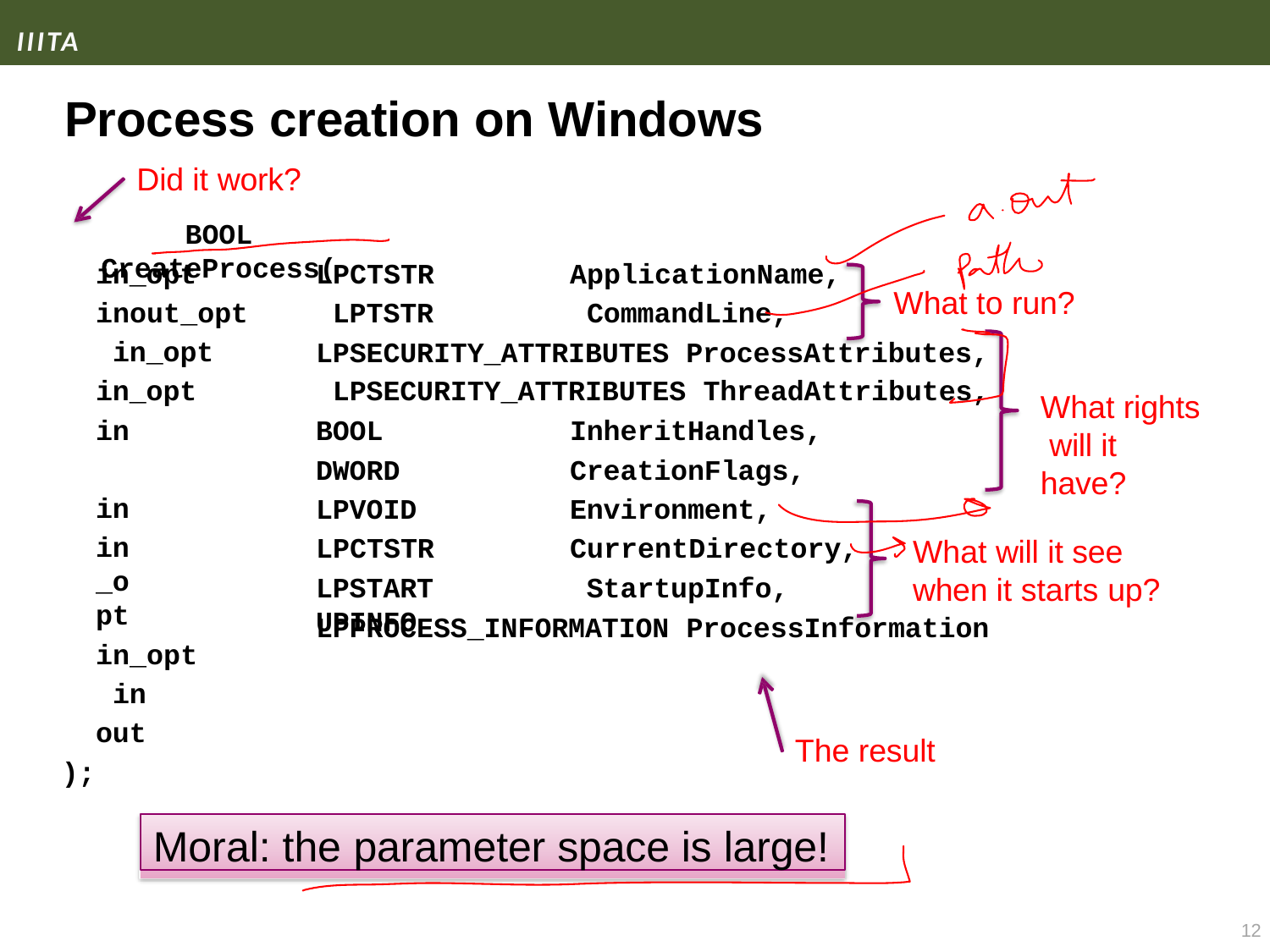

# Process creation on Windows
Did it work?
BOOL CreateProcess(

in_opt  inout_opt  in_opt  in_opt
in  in
in_opt
in_opt  in
out
);
LPCTSTR  LPTSTR
ApplicationName,  CommandLine,

What to run?

LPSECURITY_ATTRIBUTES ProcessAttributes,  LPSECURITY_ATTRIBUTES ThreadAttributes,

What rights  will it have?
BOOL  DWORD  LPVOID  LPCTSTR
LPSTARTUPINFO
InheritHandles,  CreationFlags,  Environment,  CurrentDirectory,  StartupInfo,

What will it see  when it starts up?
LPPROCESS_INFORMATION ProcessInformation

The result

Moral: the parameter space is large!
12